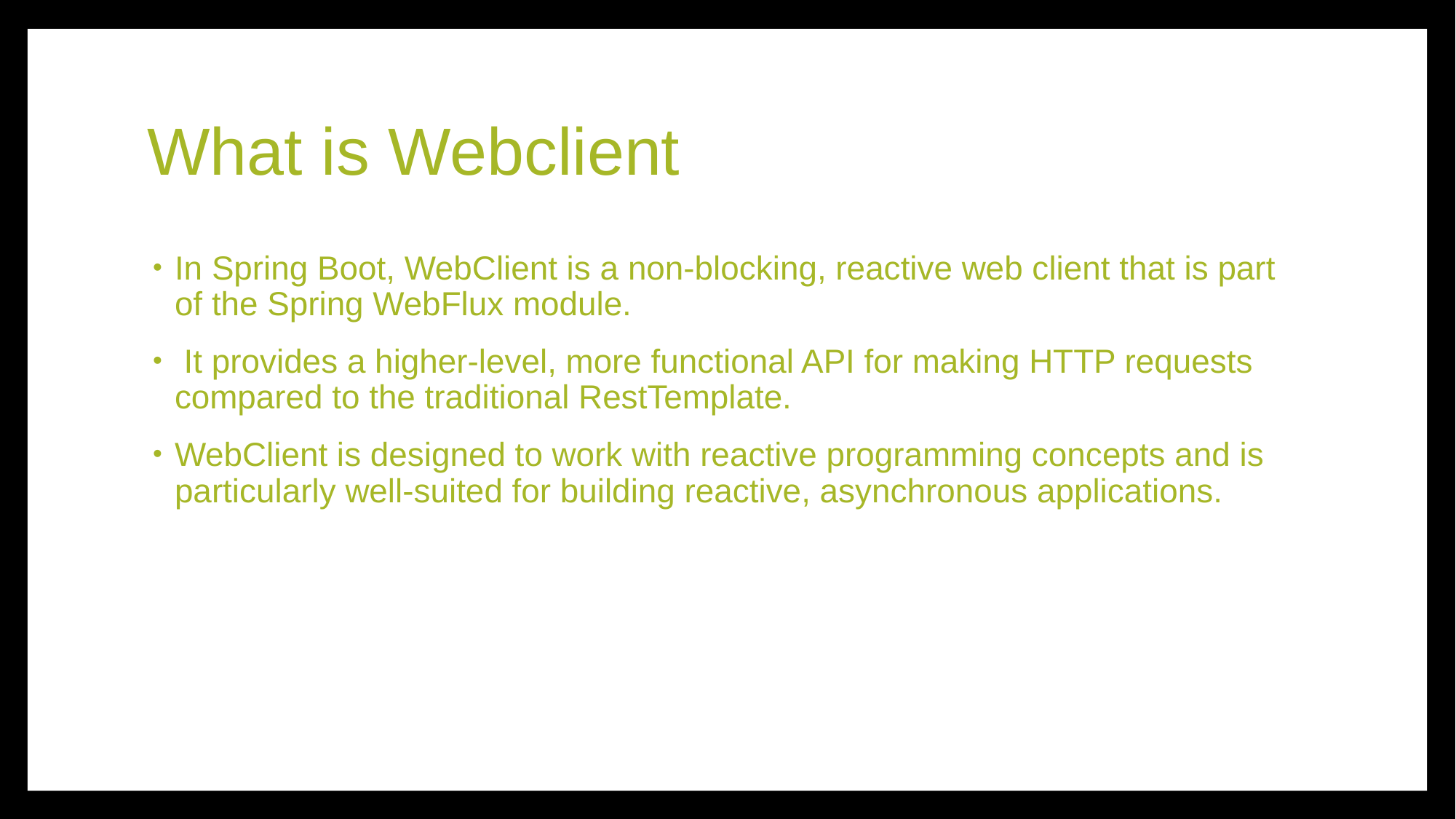

# What is Webclient
In Spring Boot, WebClient is a non-blocking, reactive web client that is part of the Spring WebFlux module.
 It provides a higher-level, more functional API for making HTTP requests compared to the traditional RestTemplate.
WebClient is designed to work with reactive programming concepts and is particularly well-suited for building reactive, asynchronous applications.